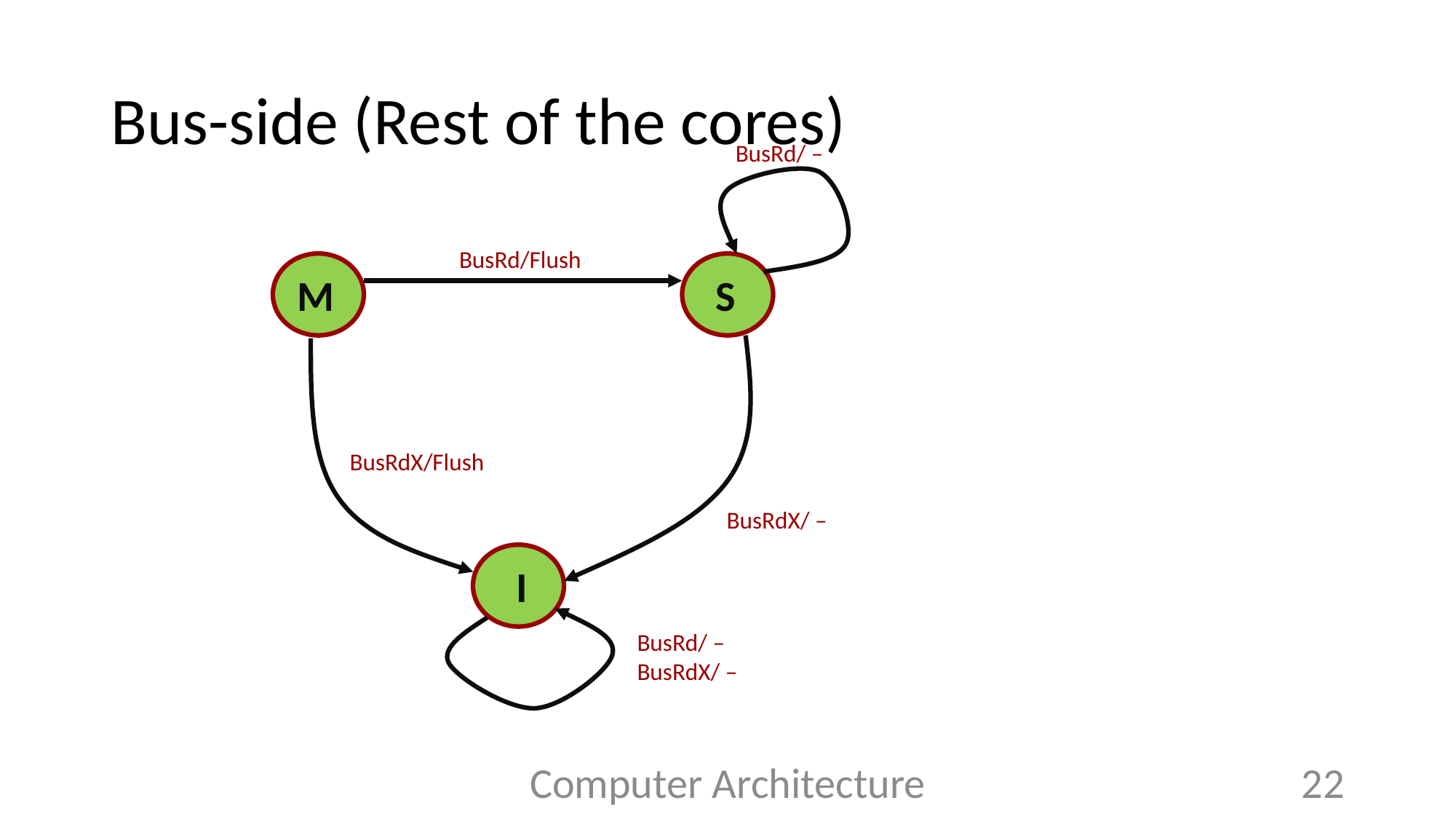

# Bus-side (Rest of the cores)
BusRd/ –

BusRd/Flush

M
 S

BusRdX/Flush
BusRdX/ –
  I

BusRd/ –
BusRdX/ –
Computer Architecture
22